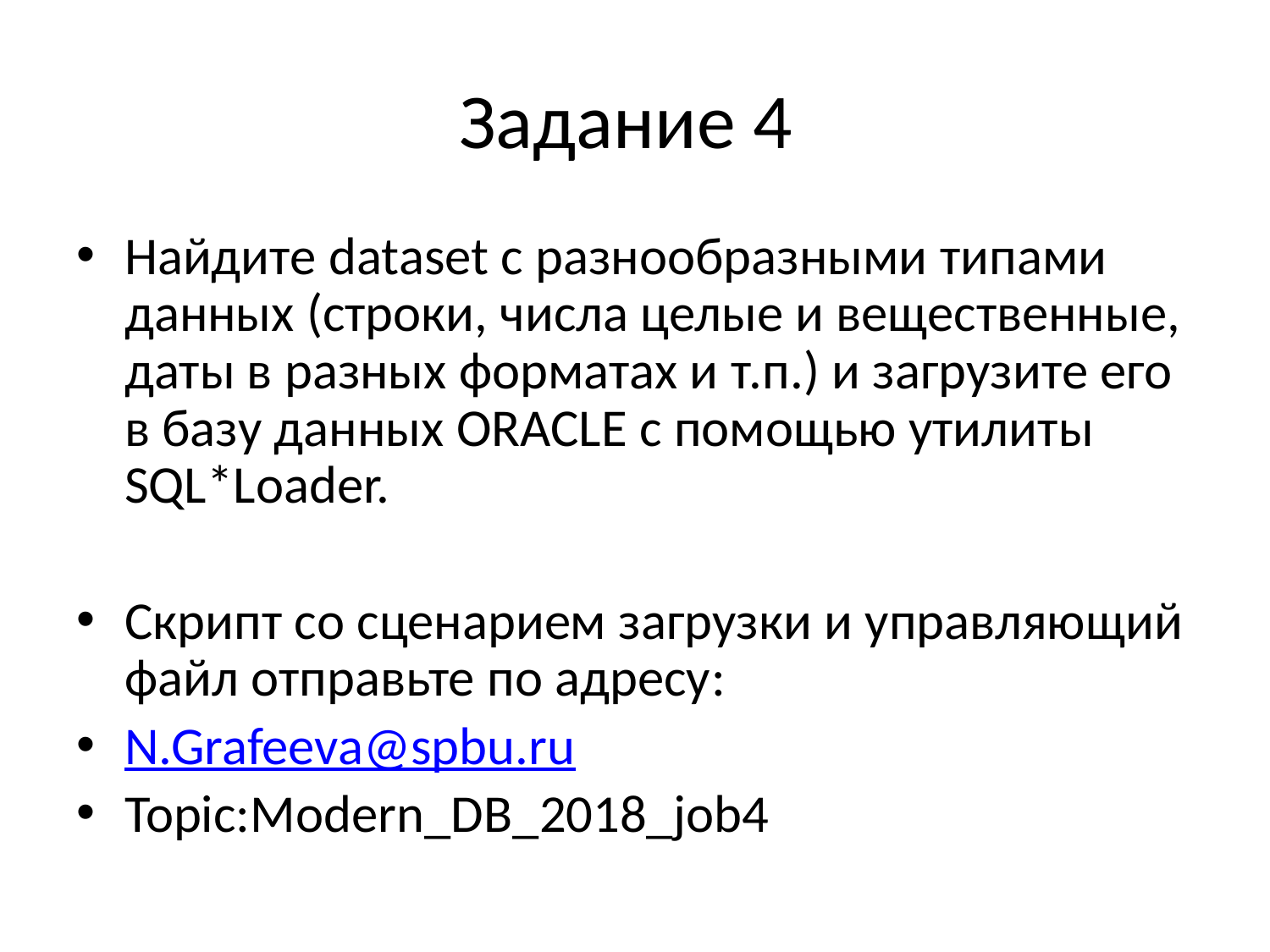

# Задание 4
Найдите dataset с разнообразными типами данных (строки, числа целые и вещественные, даты в разных форматах и т.п.) и загрузите его в базу данных ORACLE с помощью утилиты SQL*Loader.

Скрипт со сценарием загрузки и управляющий файл отправьте по адресу:
N.Grafeeva@spbu.ru
Topic:Modern_DB_2018_job4